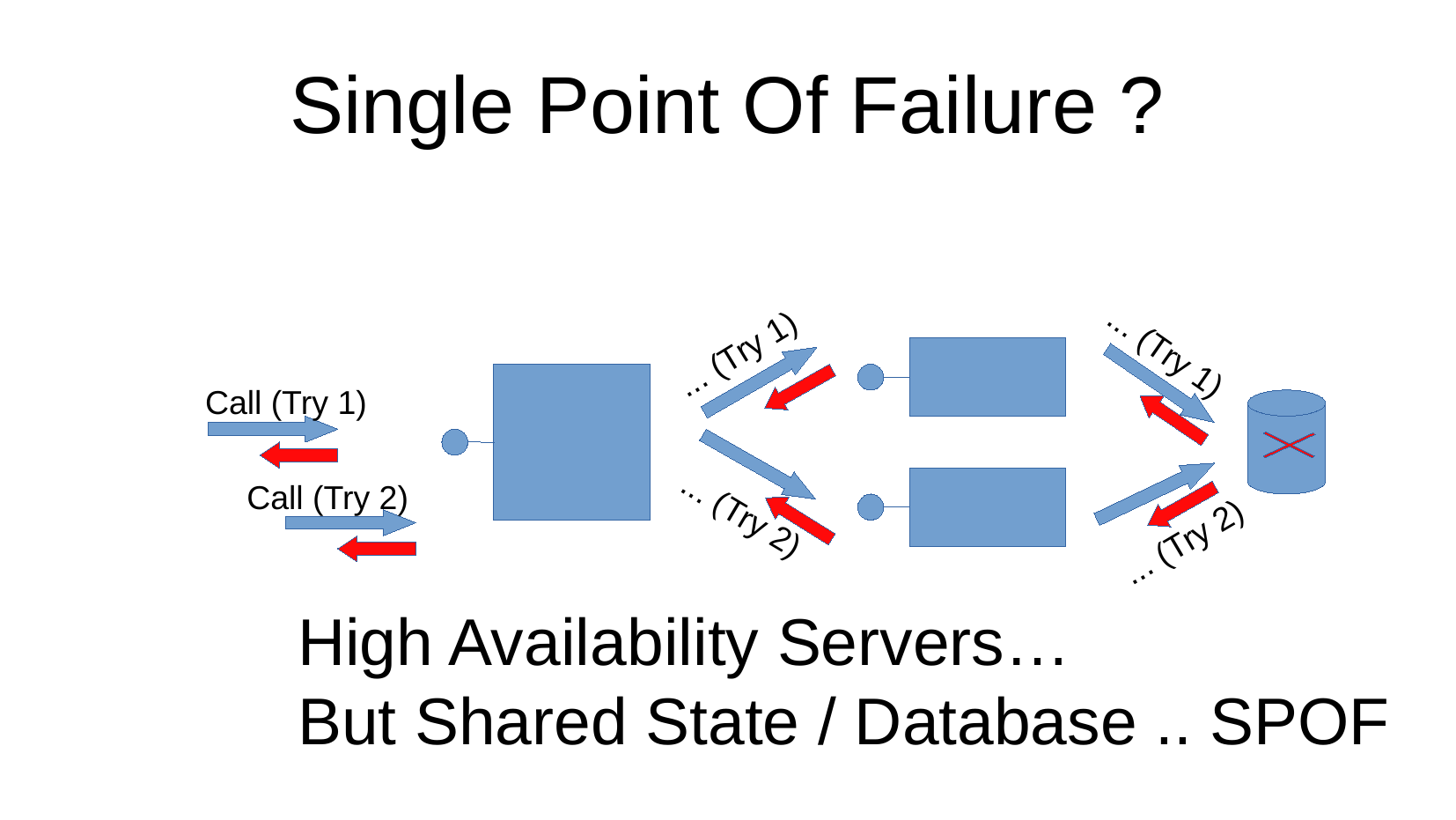

Single Point Of Failure ?
... (Try 1)
... (Try 1)

Call (Try 1)

Call (Try 2)

... (Try 2)

... (Try 2)

High Availability Servers…
But Shared State / Database .. SPOF